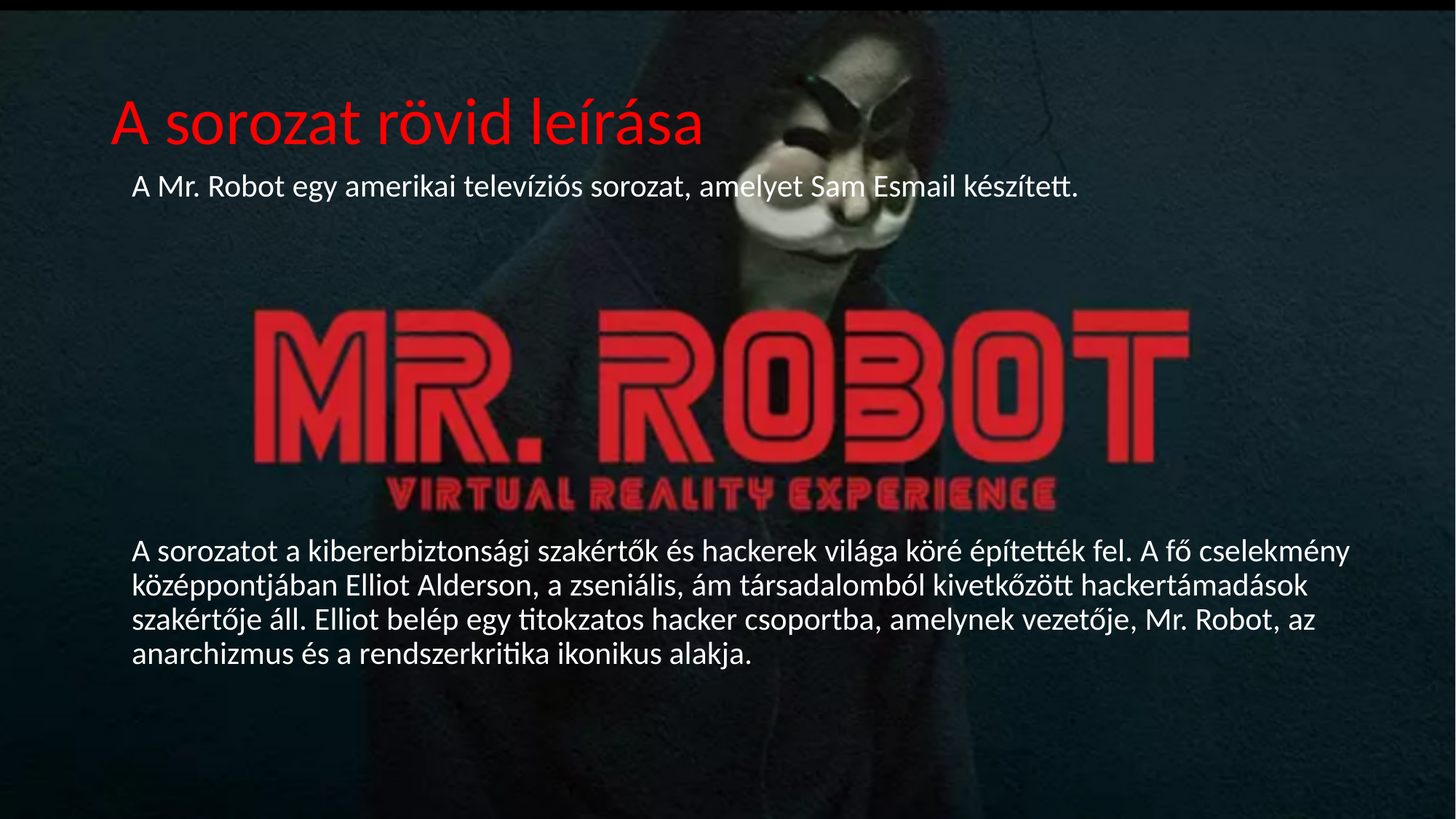

# A sorozat rövid leírása
A Mr. Robot egy amerikai televíziós sorozat, amelyet Sam Esmail készített.

A sorozatot a kibererbiztonsági szakértők és hackerek világa köré építették fel. A fő cselekmény középpontjában Elliot Alderson, a zseniális, ám társadalomból kivetkőzött hackertámadások szakértője áll. Elliot belép egy titokzatos hacker csoportba, amelynek vezetője, Mr. Robot, az anarchizmus és a rendszerkritika ikonikus alakja.